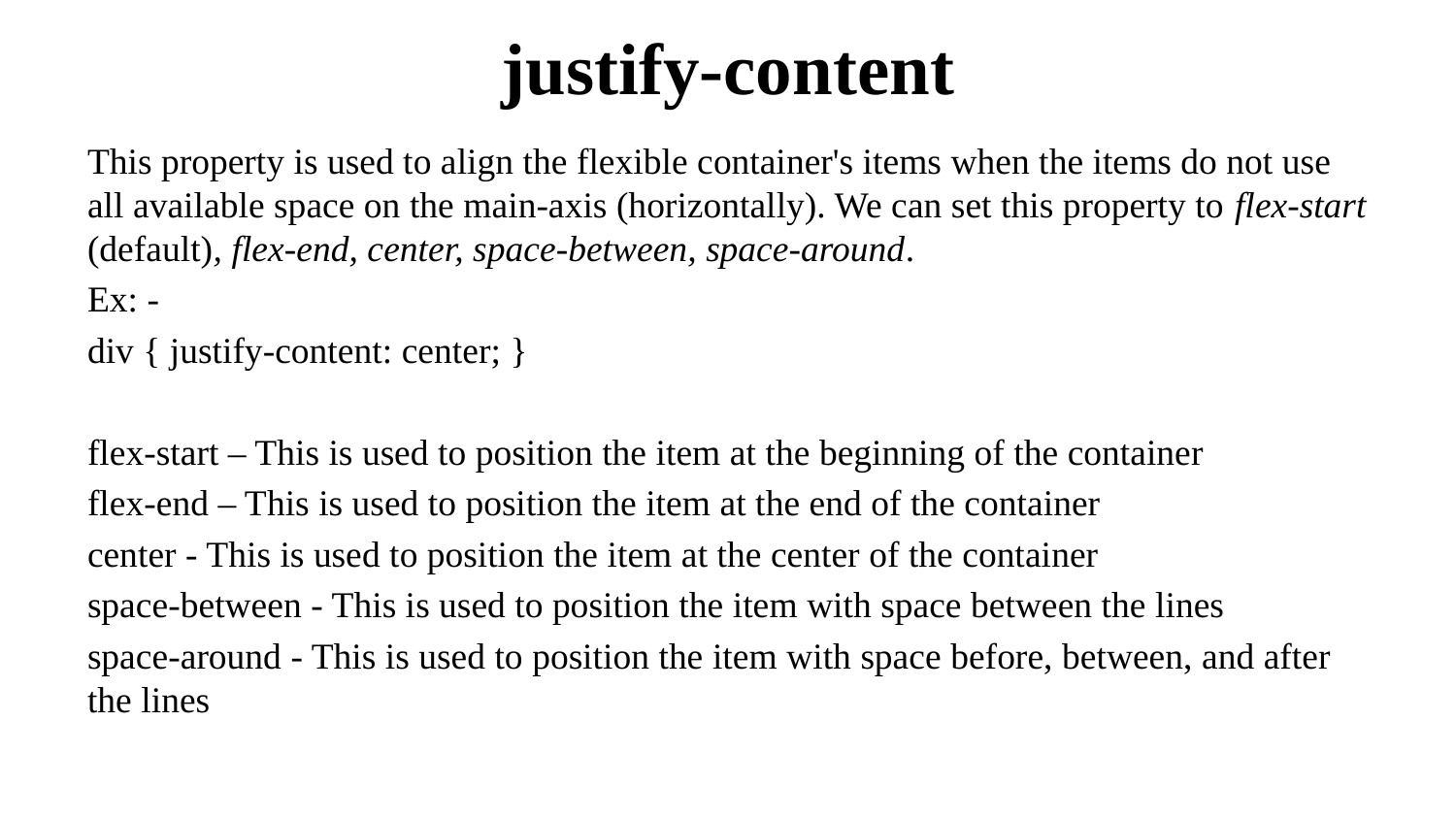

# justify-content
This property is used to align the flexible container's items when the items do not use all available space on the main-axis (horizontally). We can set this property to flex-start (default), flex-end, center, space-between, space-around.
Ex: -
div { justify-content: center; }

flex-start – This is used to position the item at the beginning of the container
flex-end – This is used to position the item at the end of the container
center - This is used to position the item at the center of the container
space-between - This is used to position the item with space between the lines
space-around - This is used to position the item with space before, between, and after the lines